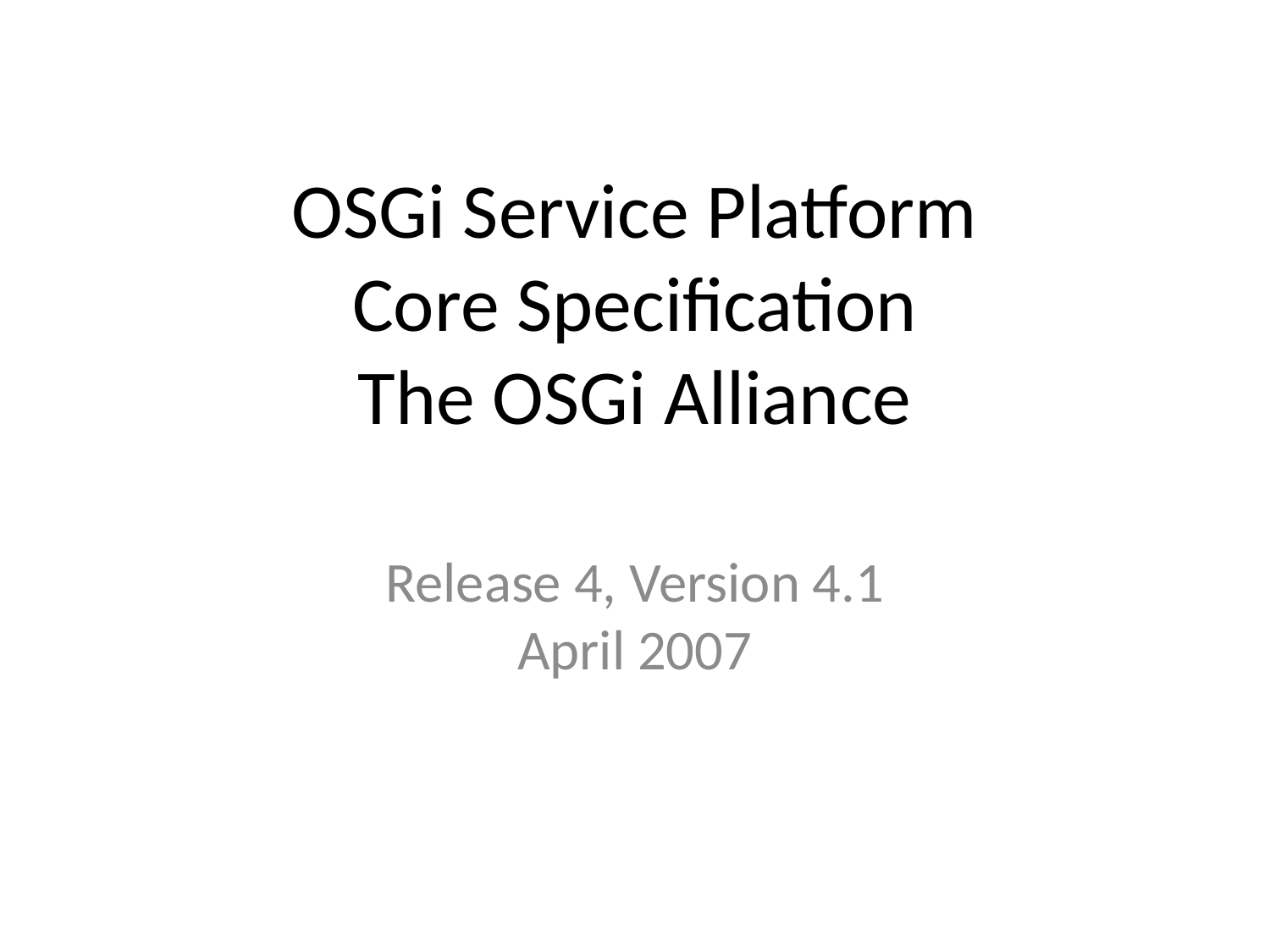

# OSGi Service Platform Core Specification The OSGi Alliance
Release 4, Version 4.1
April 2007